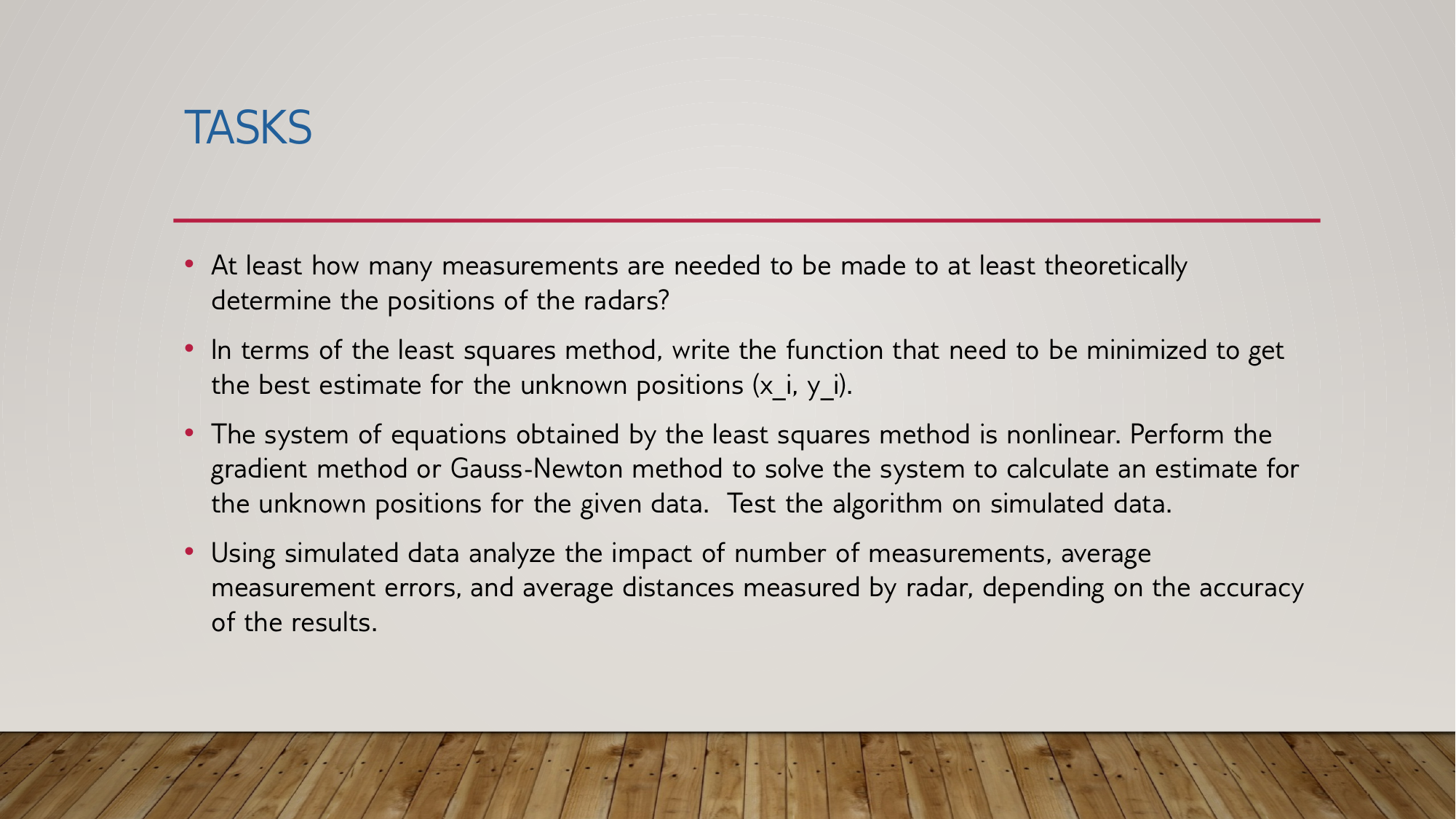

# tasks
At least how many measurements are needed to be made to at least theoretically determine the positions of the radars?
In terms of the least squares method, write the function that need to be minimized to get the best estimate for the unknown positions (x_i, y_i).
The system of equations obtained by the least squares method is nonlinear. Perform the gradient method or Gauss-Newton method to solve the system to calculate an estimate for the unknown positions for the given data.  Test the algorithm on simulated data.
Using simulated data analyze the impact of number of measurements, average measurement errors, and average distances measured by radar, depending on the accuracy of the results.